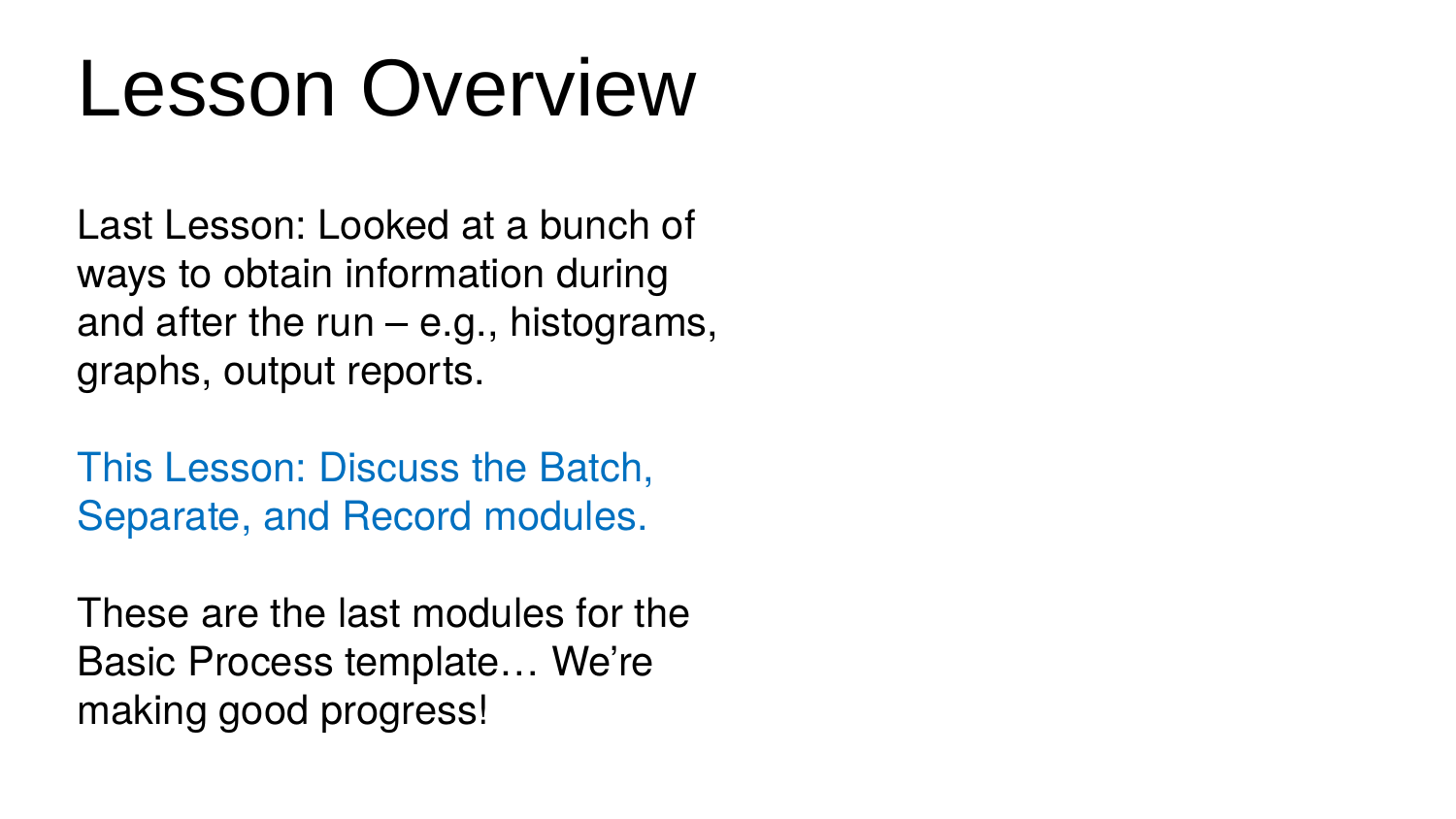

Lesson Overview

Last Lesson: Looked at a bunch of ways to obtain information during and after the run – e.g., histograms, graphs, output reports.

This Lesson: Discuss the Batch, Separate, and Record modules.

These are the last modules for the Basic Process template… We’re making good progress!